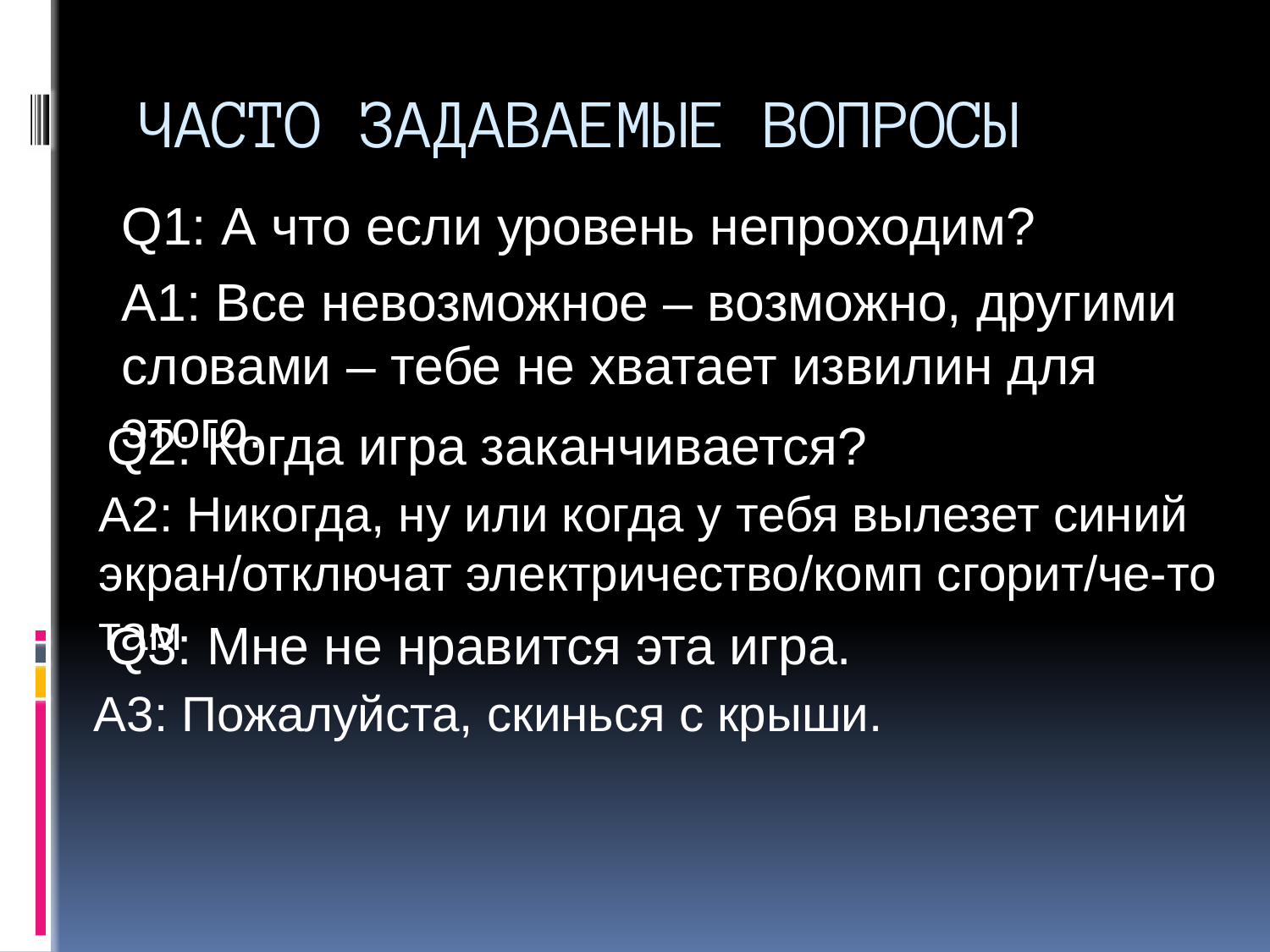

# ЧАСТО ЗАДАВАЕМЫЕ ВОПРОСЫ
Q1: А что если уровень непроходим?
A1: Все невозможное – возможно, другими словами – тебе не хватает извилин для этого.
Q2: Когда игра заканчивается?
A2: Никогда, ну или когда у тебя вылезет синий экран/отключат электричество/комп сгорит/че-то там
Q3: Мне не нравится эта игра.
A3: Пожалуйста, скинься с крыши.